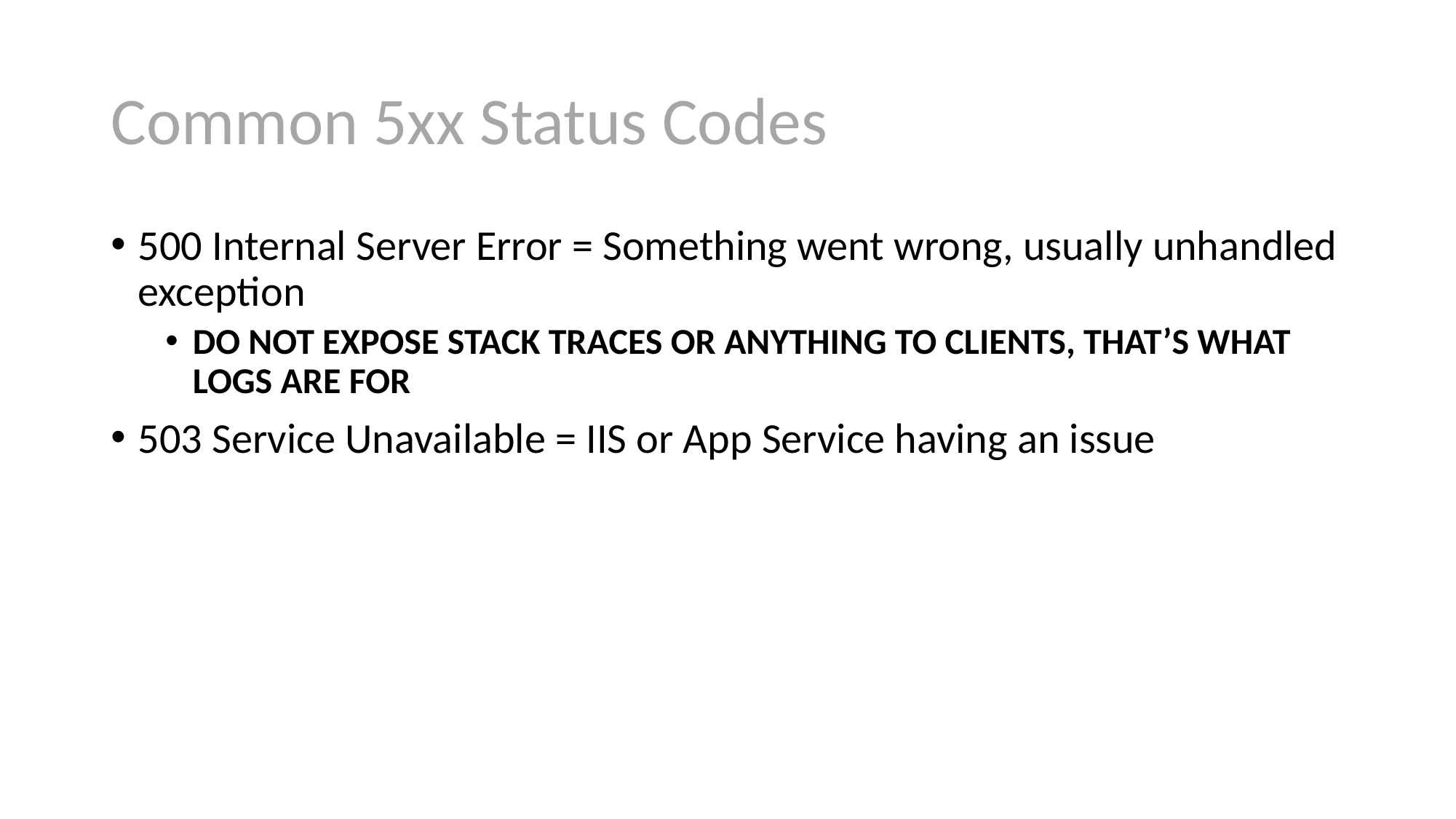

# Common 5xx Status Codes
500 Internal Server Error = Something went wrong, usually unhandled exception
DO NOT EXPOSE STACK TRACES OR ANYTHING TO CLIENTS, THAT’S WHAT LOGS ARE FOR
503 Service Unavailable = IIS or App Service having an issue